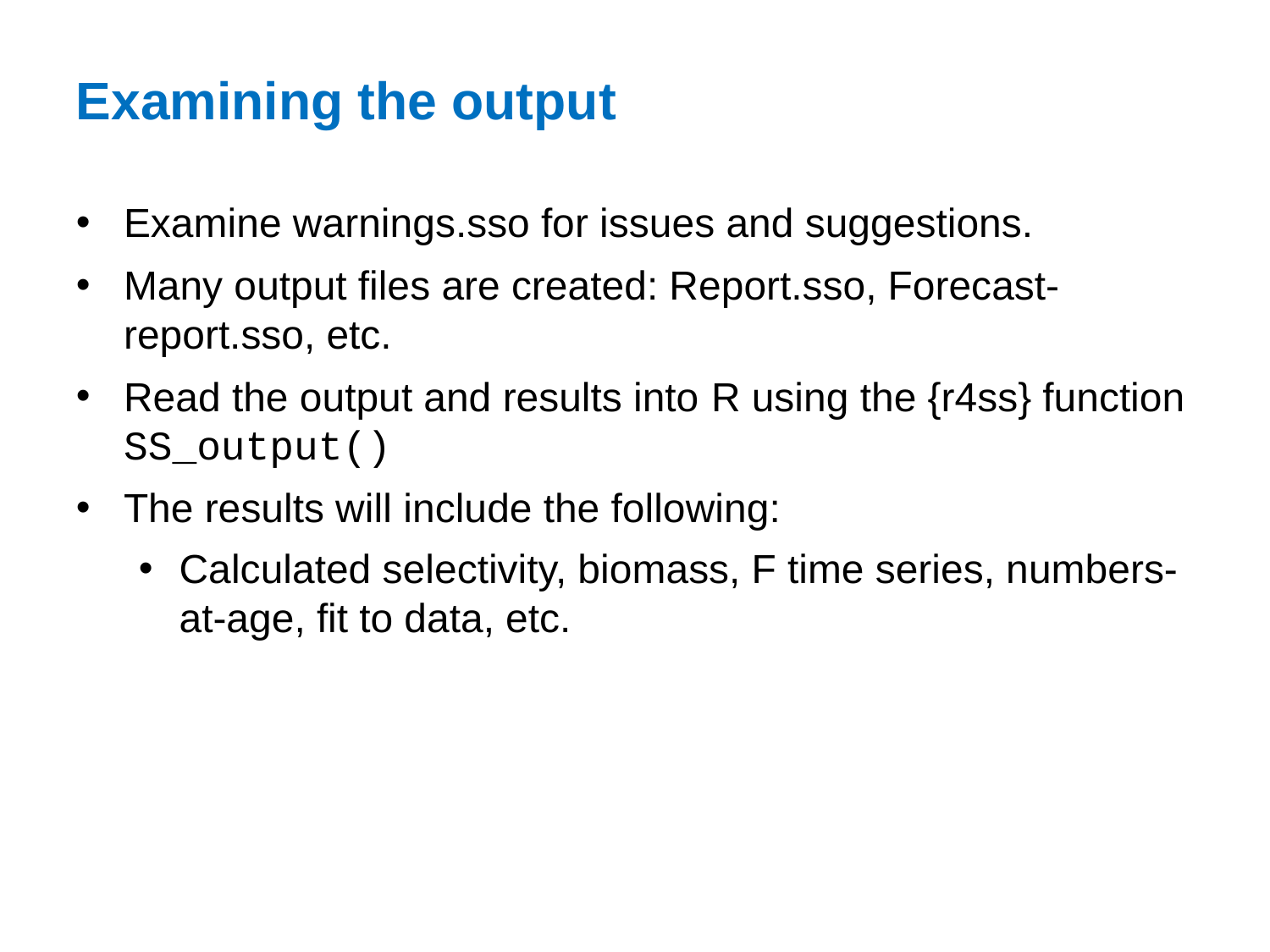

# Examining the output
Examine warnings.sso for issues and suggestions.
Many output files are created: Report.sso, Forecast-report.sso, etc.
Read the output and results into R using the {r4ss} function SS_output()
The results will include the following:
Calculated selectivity, biomass, F time series, numbers-at-age, fit to data, etc.